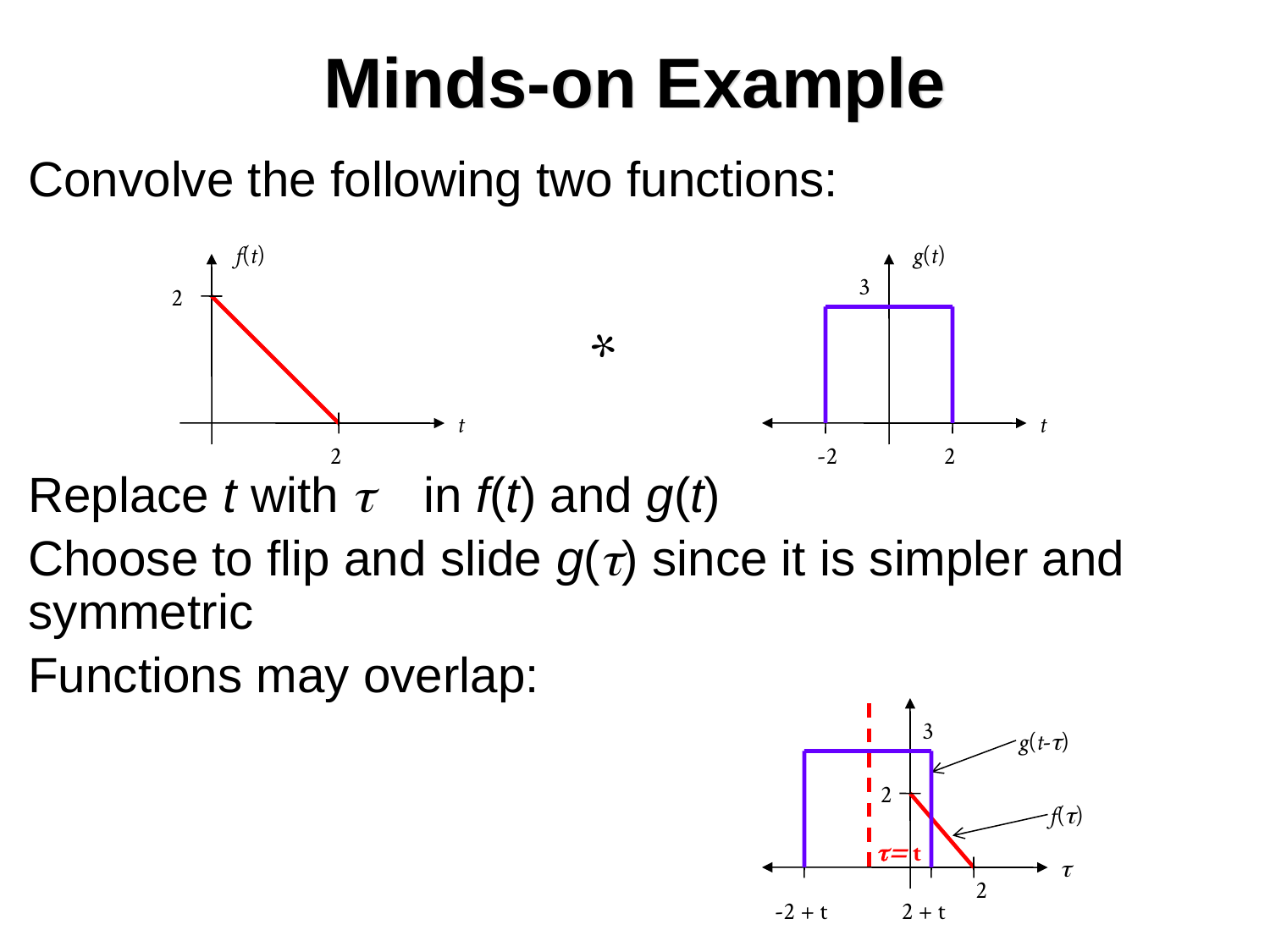

# Minds-on Example
Convolve the following two functions:

Replace t with τ  in f(t) and g(t)
Choose to flip and slide g(τ) since it is simpler and symmetric
Functions may overlap:
f(t)

2

t

2
g(t)

3

t

-2
2
*

3
g(t-τ)

2

f(τ)

τ

2
-2 + t
2 + t
τ= t